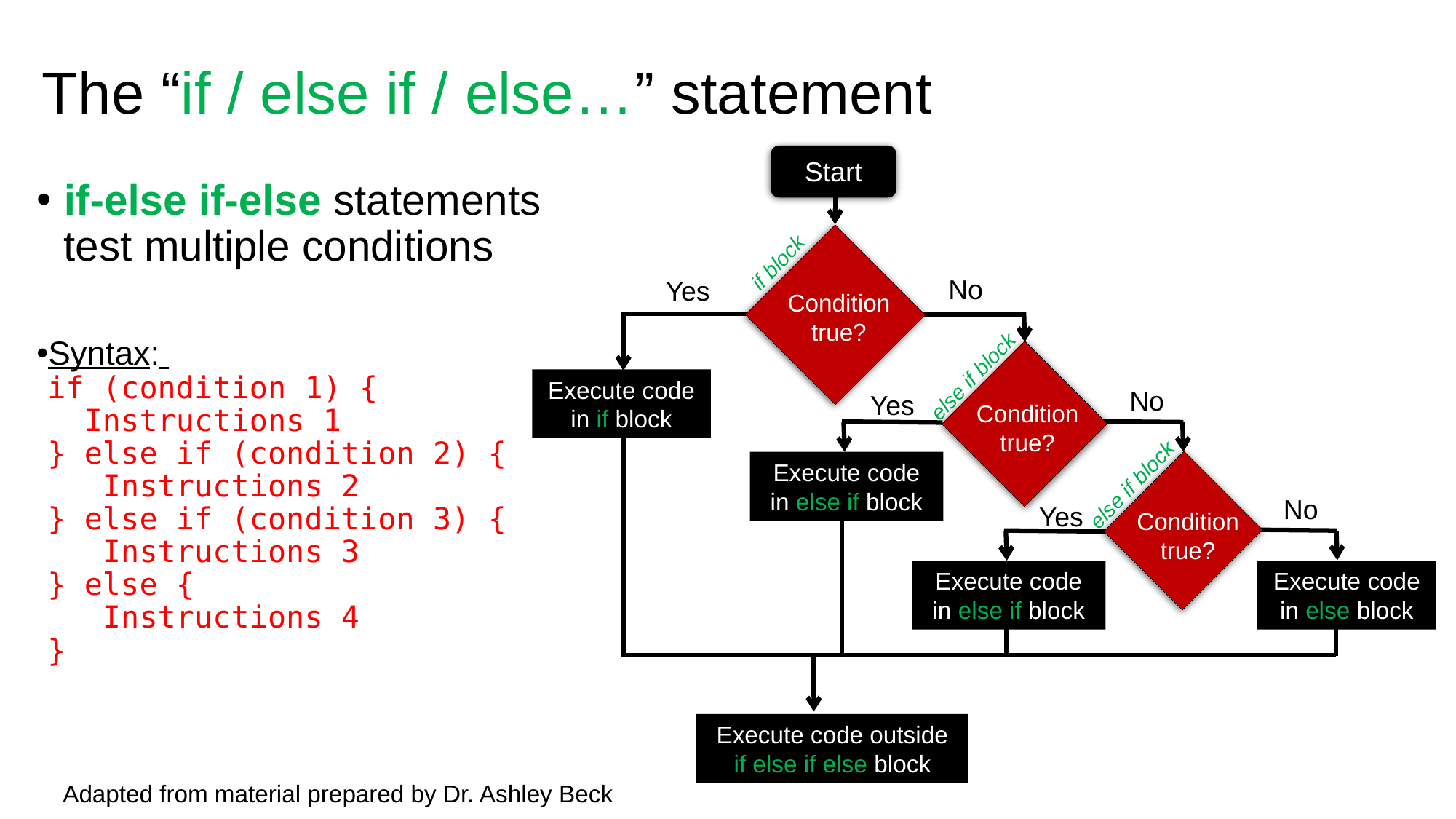

# The “if / else if / else…” statement

Start
if block

No
Yes
Condition true?
else if block

Execute code in if block
No
Yes
Condition true?
Execute code in else if block
else if block

No
Yes
Condition true?
Execute code in else block
Execute code in else if block
Execute code outside if else if else block
if-else if-else statements test multiple conditions

Syntax:
if (condition 1) {
  Instructions 1
} else if (condition 2) {
   Instructions 2
} else if (condition 3) {
   Instructions 3
} else {
   Instructions 4
}
Adapted from material prepared by Dr. Ashley Beck